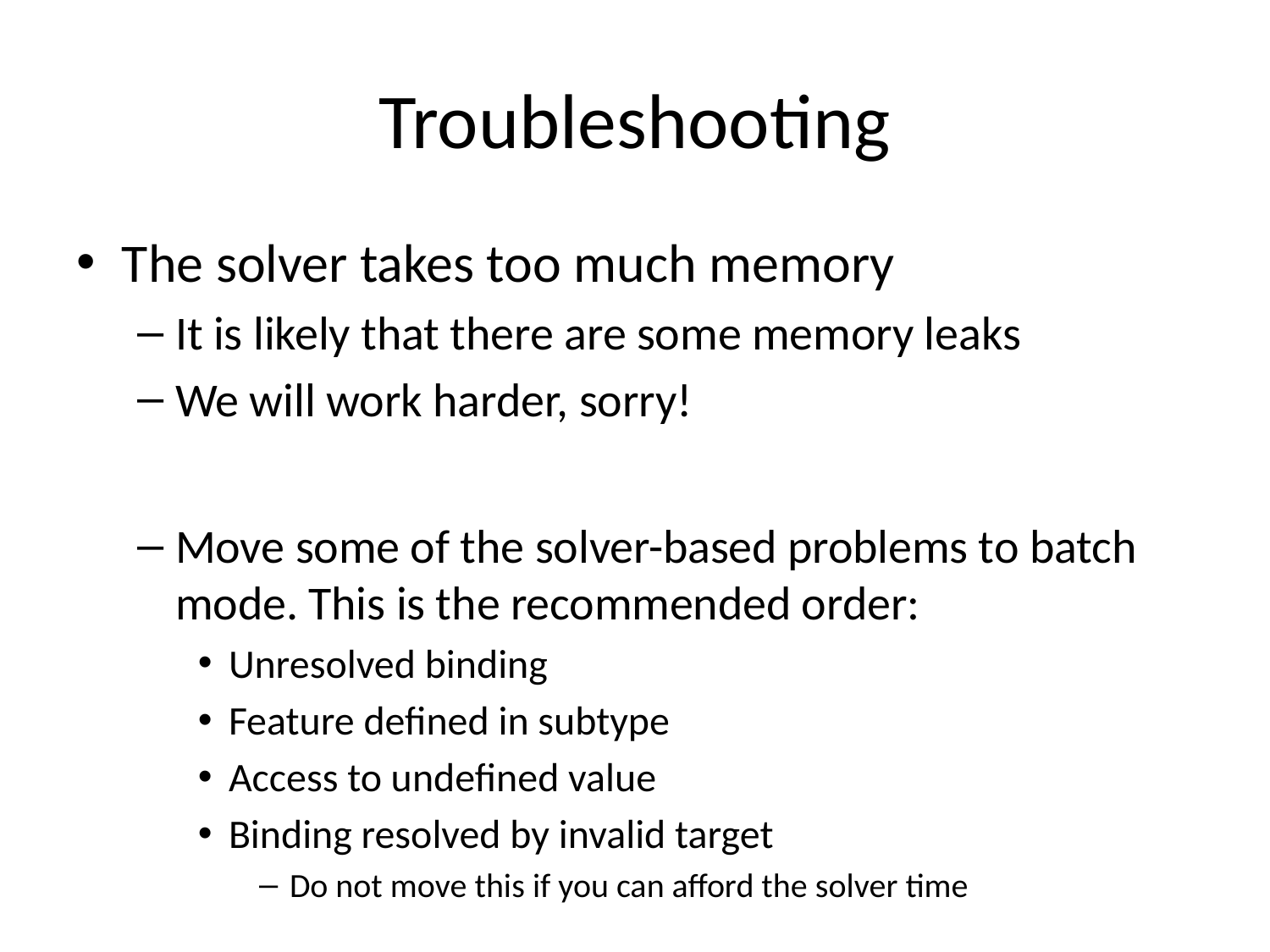

# Troubleshooting
The solver takes too much memory
It is likely that there are some memory leaks
We will work harder, sorry!

Move some of the solver-based problems to batch mode. This is the recommended order:
Unresolved binding
Feature defined in subtype
Access to undefined value
Binding resolved by invalid target
Do not move this if you can afford the solver time